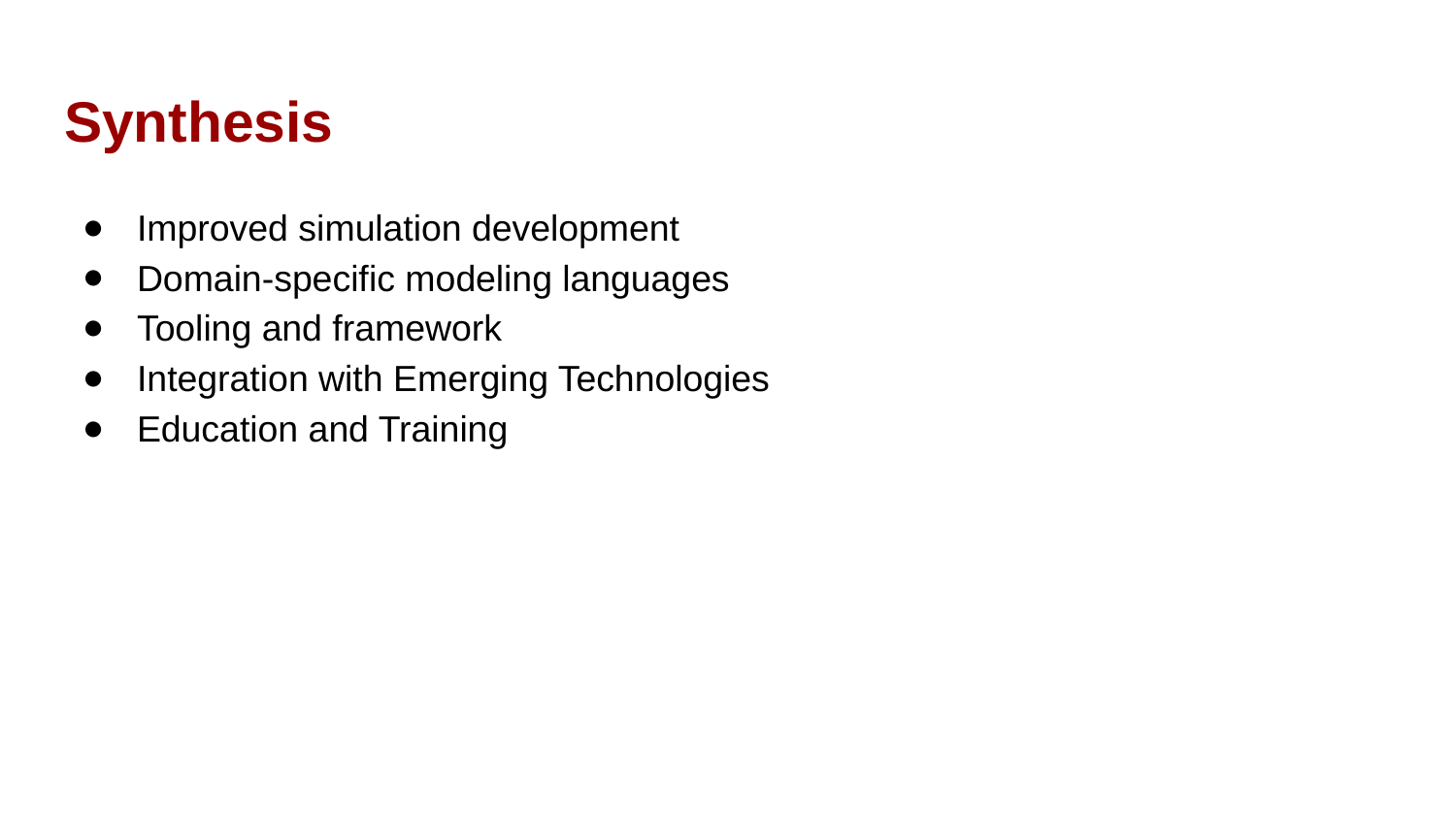

# Synthesis
Improved simulation development
Domain-specific modeling languages
Tooling and framework
Integration with Emerging Technologies
Education and Training